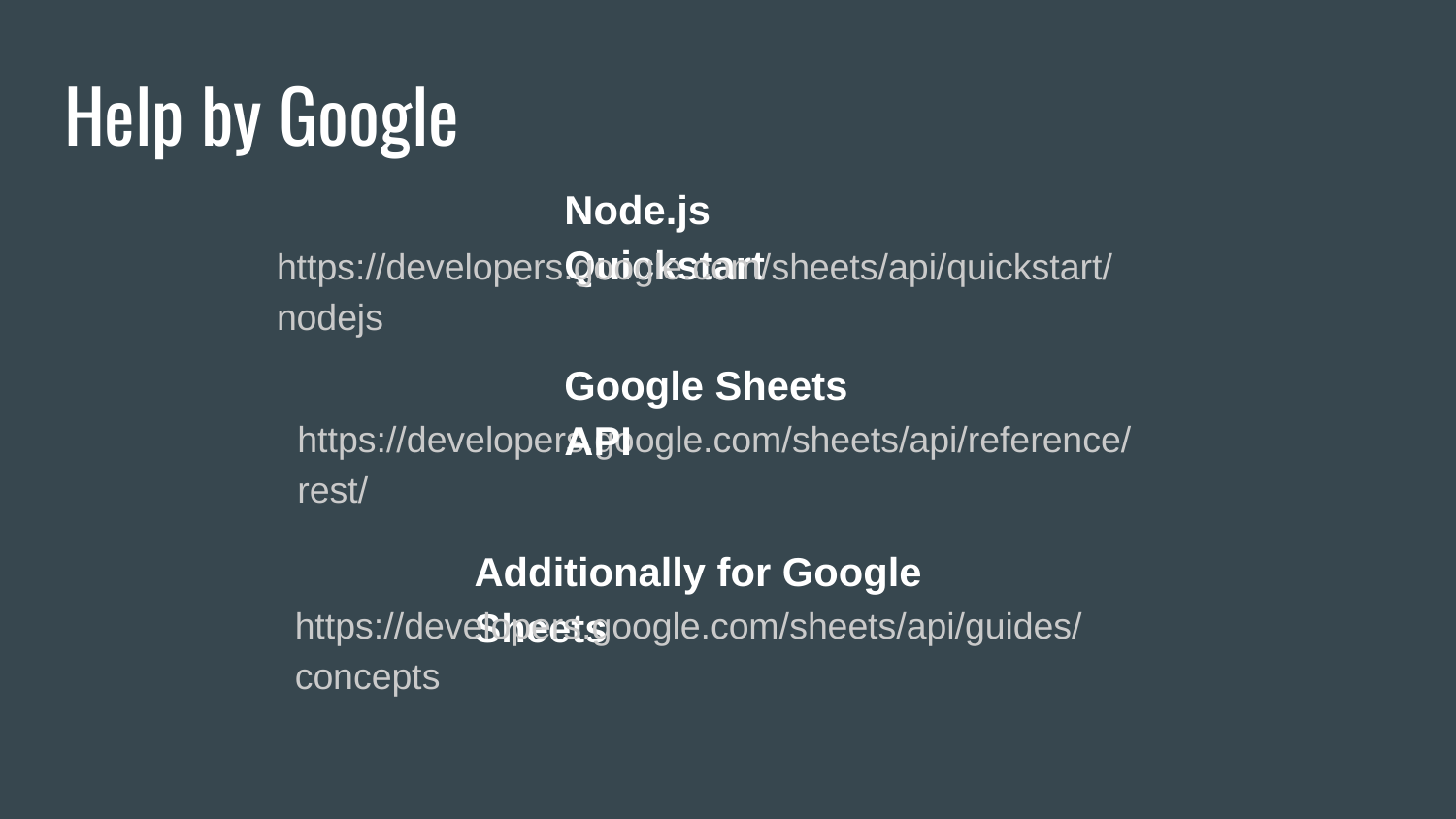

# Help by Google
Node.js Quickstart
https://developers.google.com/sheets/api/quickstart/nodejs
Google Sheets API
https://developers.google.com/sheets/api/reference/rest/
Additionally for Google Sheets
https://developers.google.com/sheets/api/guides/concepts